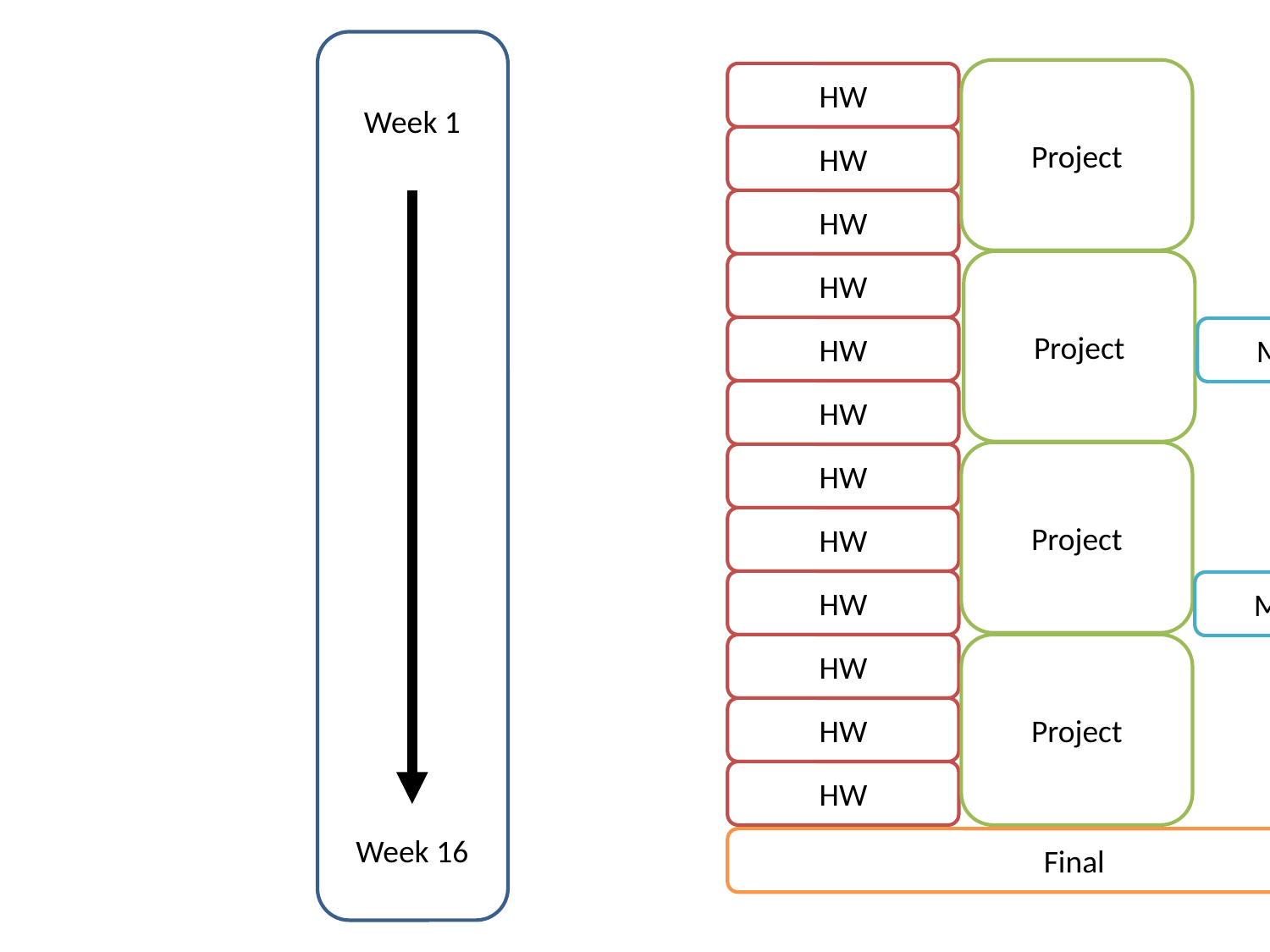

Week 1
Week 16
Project
HW
HW
HW
Project
HW
HW
Midterm
HW
Project
HW
HW
HW
Midterm
HW
Project
HW
HW
Final